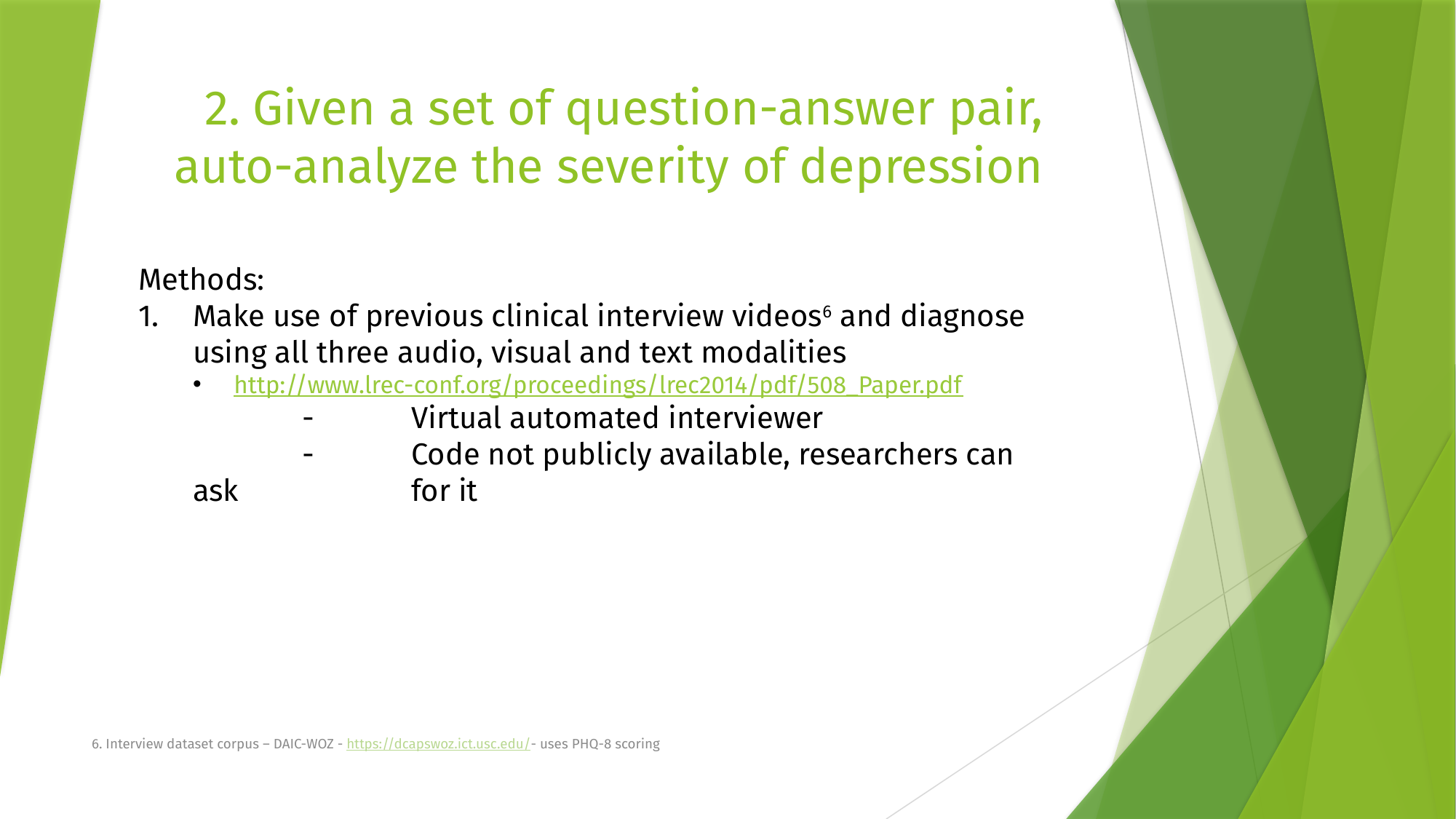

# 2. Given a set of question-answer pair, auto-analyze the severity of depression
Methods:
Make use of previous clinical interview videos6 and diagnose using all three audio, visual and text modalities
http://www.lrec-conf.org/proceedings/lrec2014/pdf/508_Paper.pdf
	-	Virtual automated interviewer
	-	Code not publicly available, researchers can ask 		for it
6. Interview dataset corpus – DAIC-WOZ - https://dcapswoz.ict.usc.edu/- uses PHQ-8 scoring